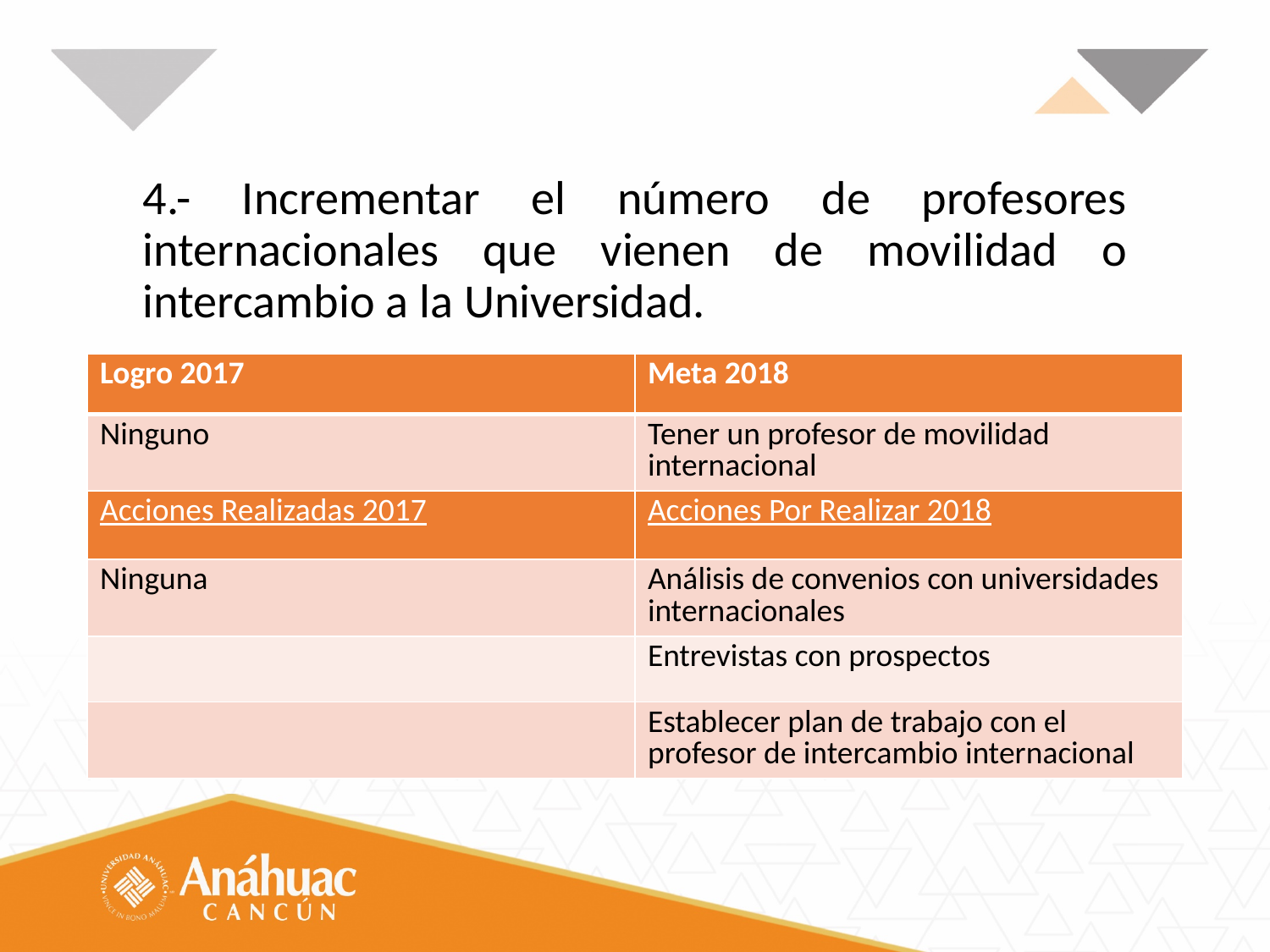

# 4.- Incrementar el número de profesores internacionales que vienen de movilidad o intercambio a la Universidad.
| Logro 2017 | Meta 2018 |
| --- | --- |
| Ninguno | Tener un profesor de movilidad internacional |
| Acciones Realizadas 2017 | Acciones Por Realizar 2018 |
| Ninguna | Análisis de convenios con universidades internacionales |
|  | Entrevistas con prospectos |
|  | Establecer plan de trabajo con el profesor de intercambio internacional |